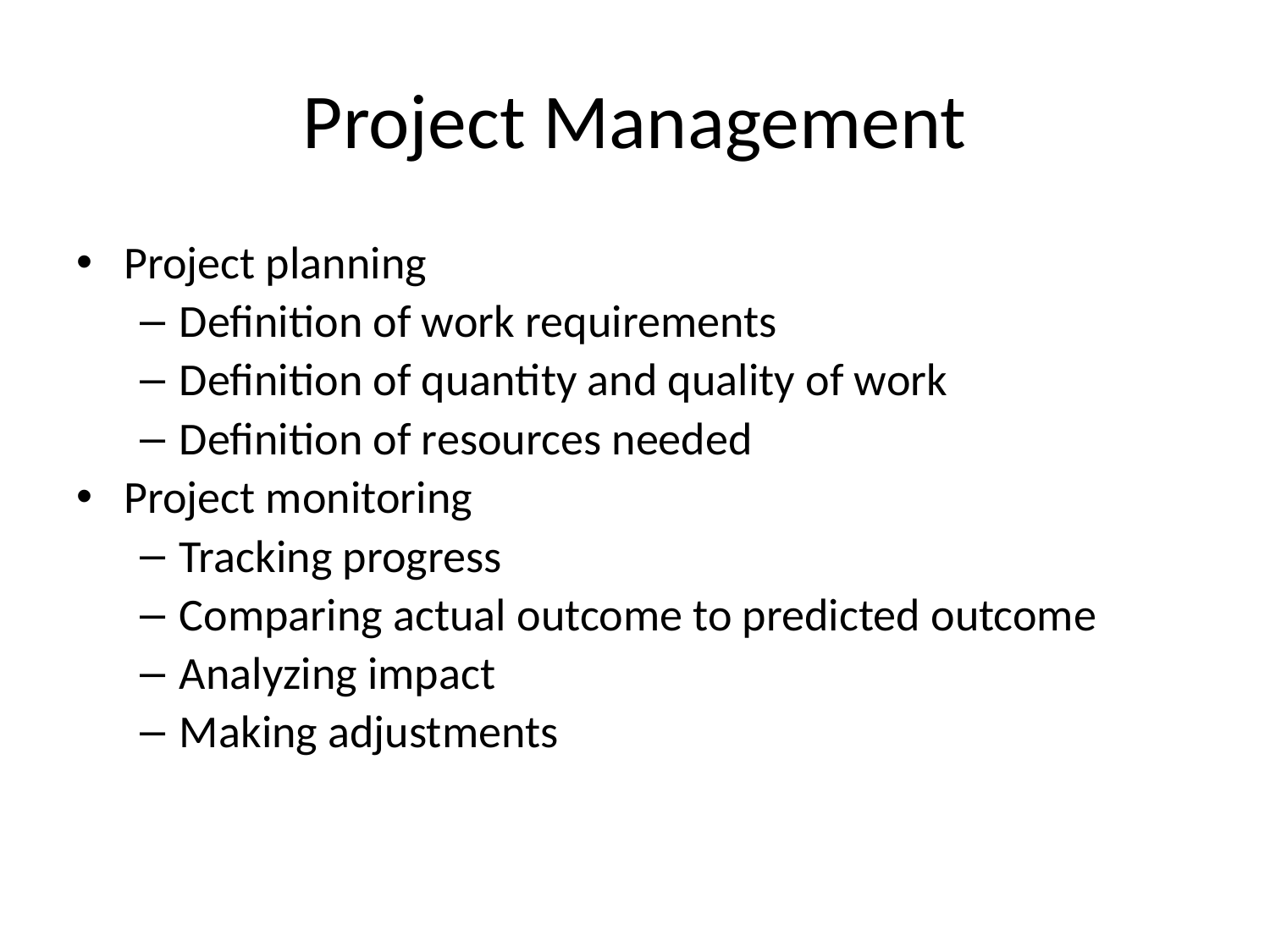

# Project Management
Project planning
Definition of work requirements
Definition of quantity and quality of work
Definition of resources needed
Project monitoring
Tracking progress
Comparing actual outcome to predicted outcome
Analyzing impact
Making adjustments